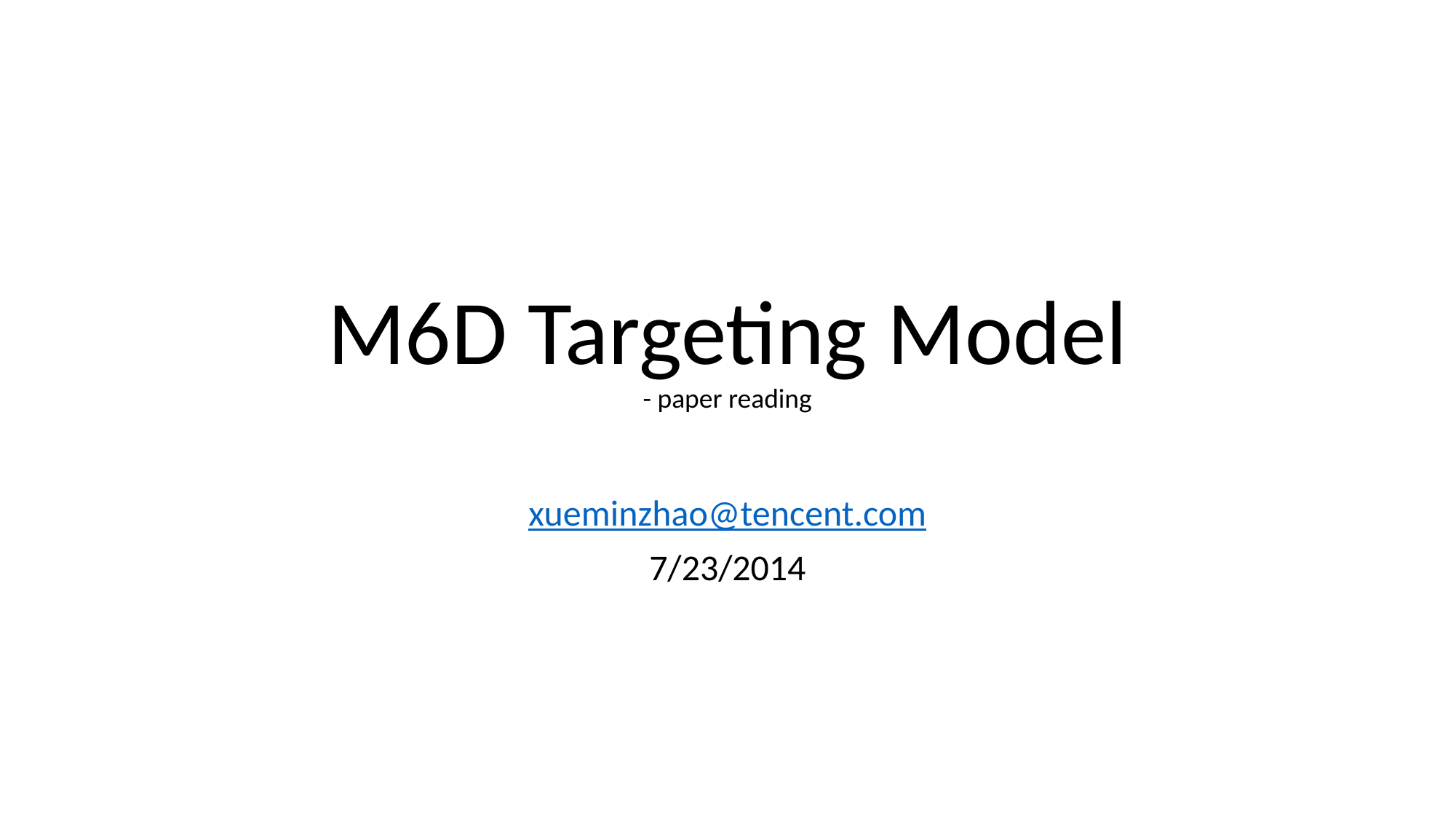

# M6D Targeting Model - paper reading

xueminzhao@tencent.com
7/23/2014